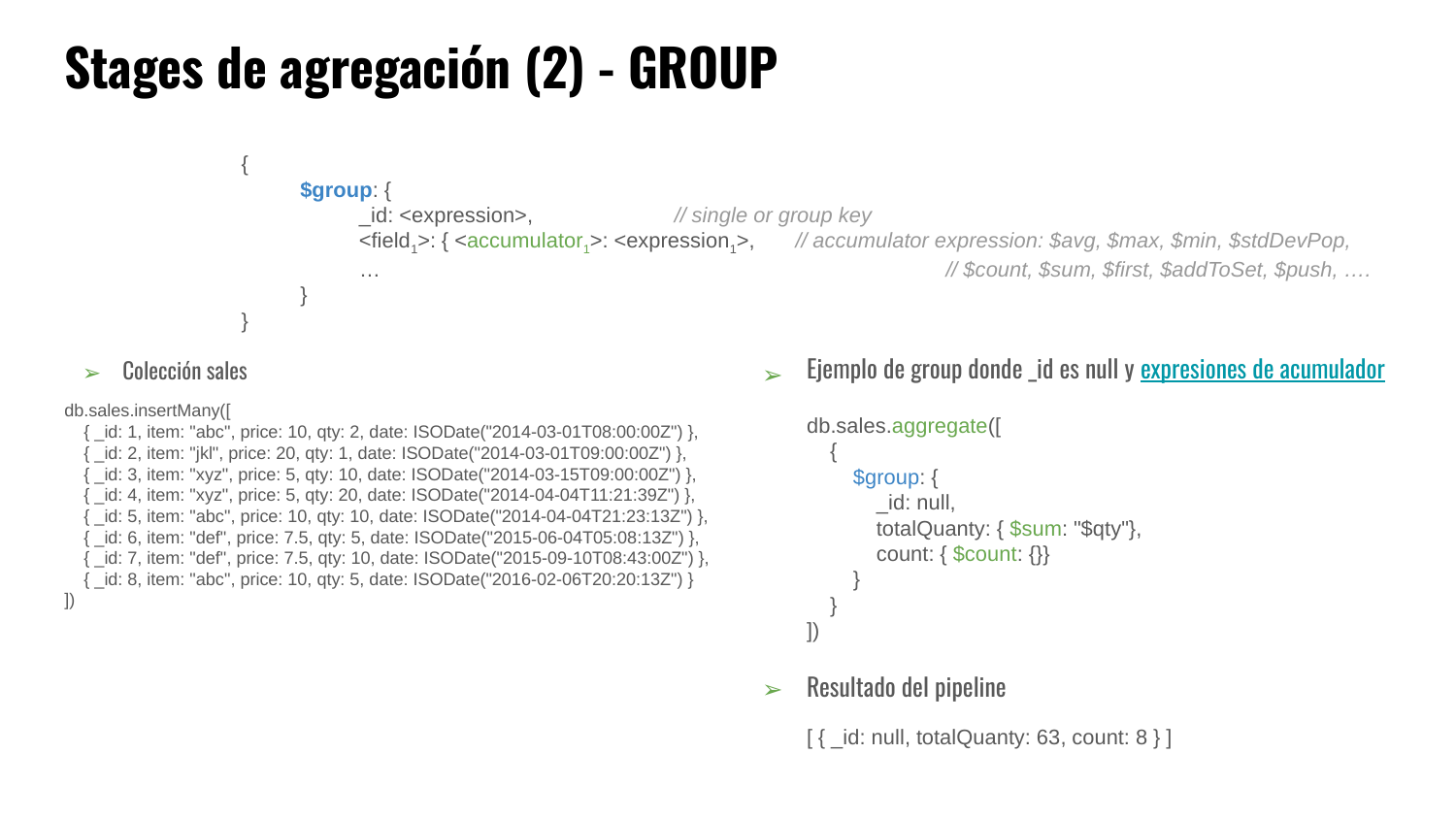

# Stages de agregación (2) - GROUP

{
$group: {
_id: <expression>, 			        // single or group key
<field1>: { <accumulator1>: <expression1>,       // accumulator expression: $avg, $max, $min, $stdDevPop,
… 					       // $count, $sum, $first, $addToSet, $push, ….
}
}
Ejemplo de group donde _id es null y expresiones de acumulador
db.sales.aggregate([
    {
        $group: {
            _id: null,
            totalQuanty: { $sum: "$qty"},
            count: { $count: {}}
        }
    }
])

Resultado del pipeline
[ { _id: null, totalQuanty: 63, count: 8 } ]
Colección sales
db.sales.insertMany([
    { _id: 1, item: "abc", price: 10, qty: 2, date: ISODate("2014-03-01T08:00:00Z") },
    { _id: 2, item: "jkl", price: 20, qty: 1, date: ISODate("2014-03-01T09:00:00Z") },
    { _id: 3, item: "xyz", price: 5, qty: 10, date: ISODate("2014-03-15T09:00:00Z") },
    { _id: 4, item: "xyz", price: 5, qty: 20, date: ISODate("2014-04-04T11:21:39Z") },
    { _id: 5, item: "abc", price: 10, qty: 10, date: ISODate("2014-04-04T21:23:13Z") },
    { _id: 6, item: "def", price: 7.5, qty: 5, date: ISODate("2015-06-04T05:08:13Z") },
    { _id: 7, item: "def", price: 7.5, qty: 10, date: ISODate("2015-09-10T08:43:00Z") },
    { _id: 8, item: "abc", price: 10, qty: 5, date: ISODate("2016-02-06T20:20:13Z") }
])